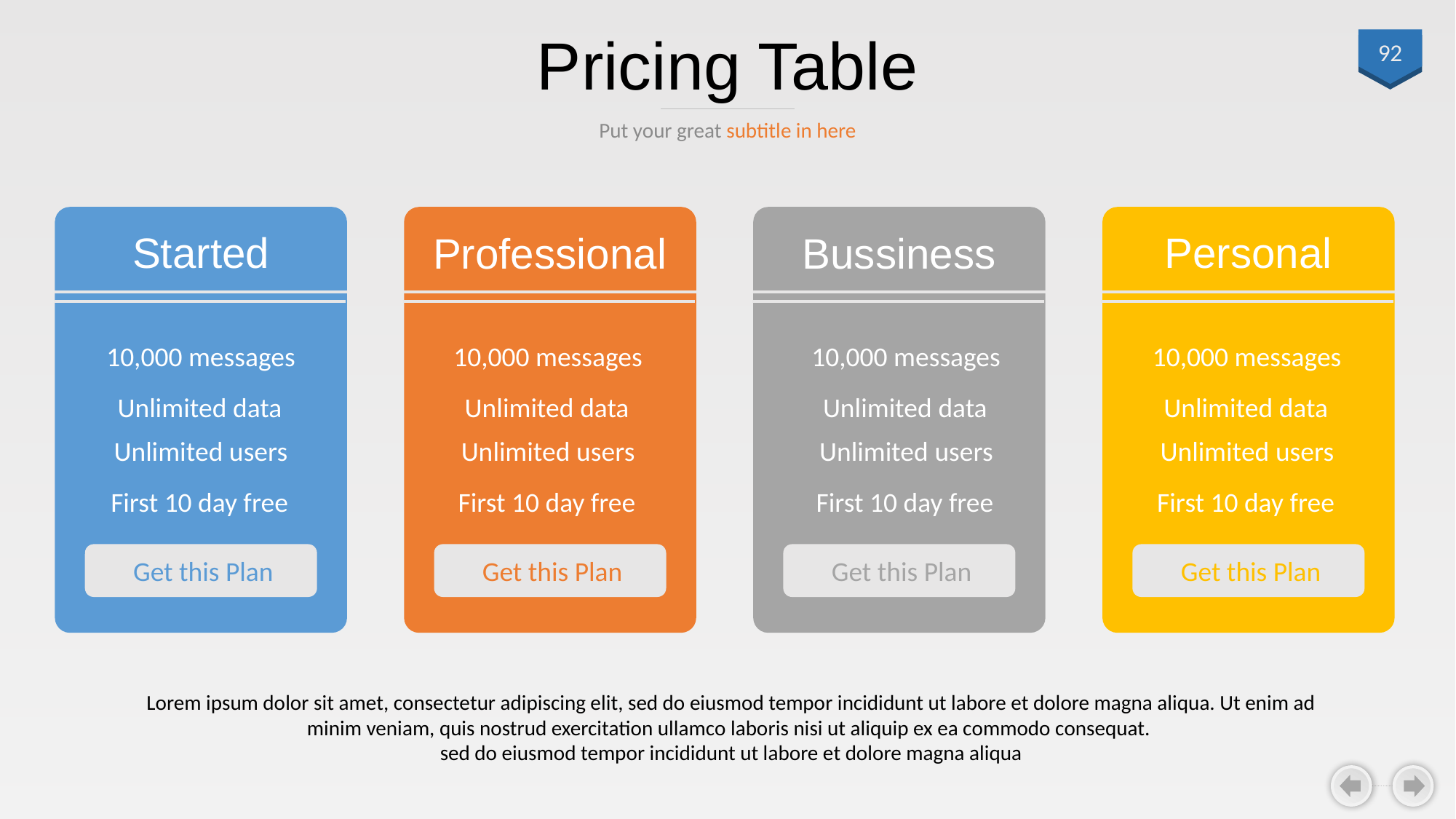

# Pricing Table
92
Put your great subtitle in here

Started
10,000 messages
Unlimited data
Unlimited users
First 10 day free

Get this Plan

Professional
10,000 messages
Unlimited data
Unlimited users
First 10 day free

Get this Plan

Bussiness
10,000 messages
Unlimited data
Unlimited users
First 10 day free

Get this Plan

Personal
10,000 messages
Unlimited data
Unlimited users
First 10 day free

Get this Plan
Lorem ipsum dolor sit amet, consectetur adipiscing elit, sed do eiusmod tempor incididunt ut labore et dolore magna aliqua. Ut enim ad minim veniam, quis nostrud exercitation ullamco laboris nisi ut aliquip ex ea commodo consequat.
sed do eiusmod tempor incididunt ut labore et dolore magna aliqua